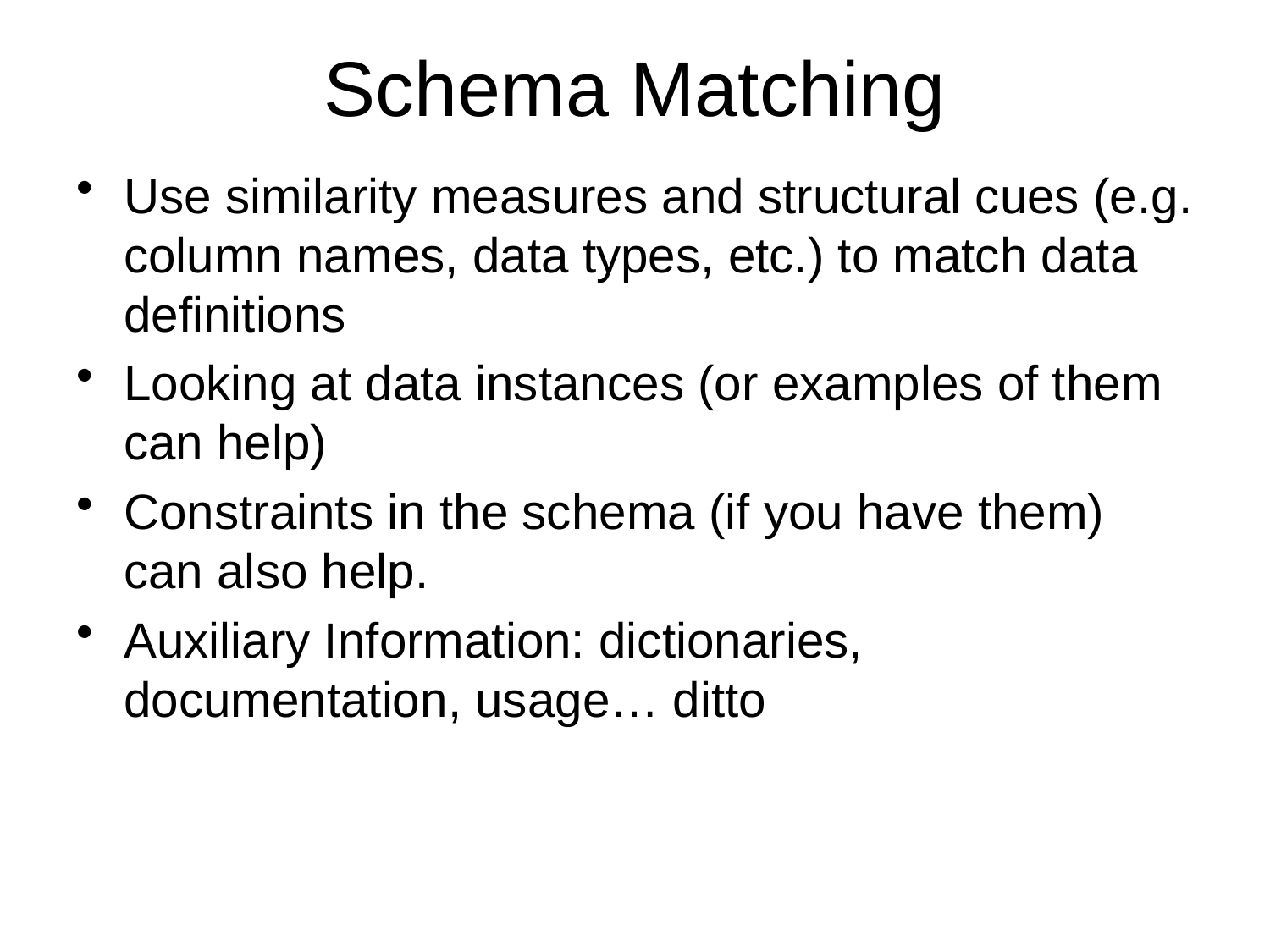

# Schema Matching
Use similarity measures and structural cues (e.g. column names, data types, etc.) to match data definitions
Looking at data instances (or examples of them can help)
Constraints in the schema (if you have them) can also help.
Auxiliary Information: dictionaries, documentation, usage… ditto